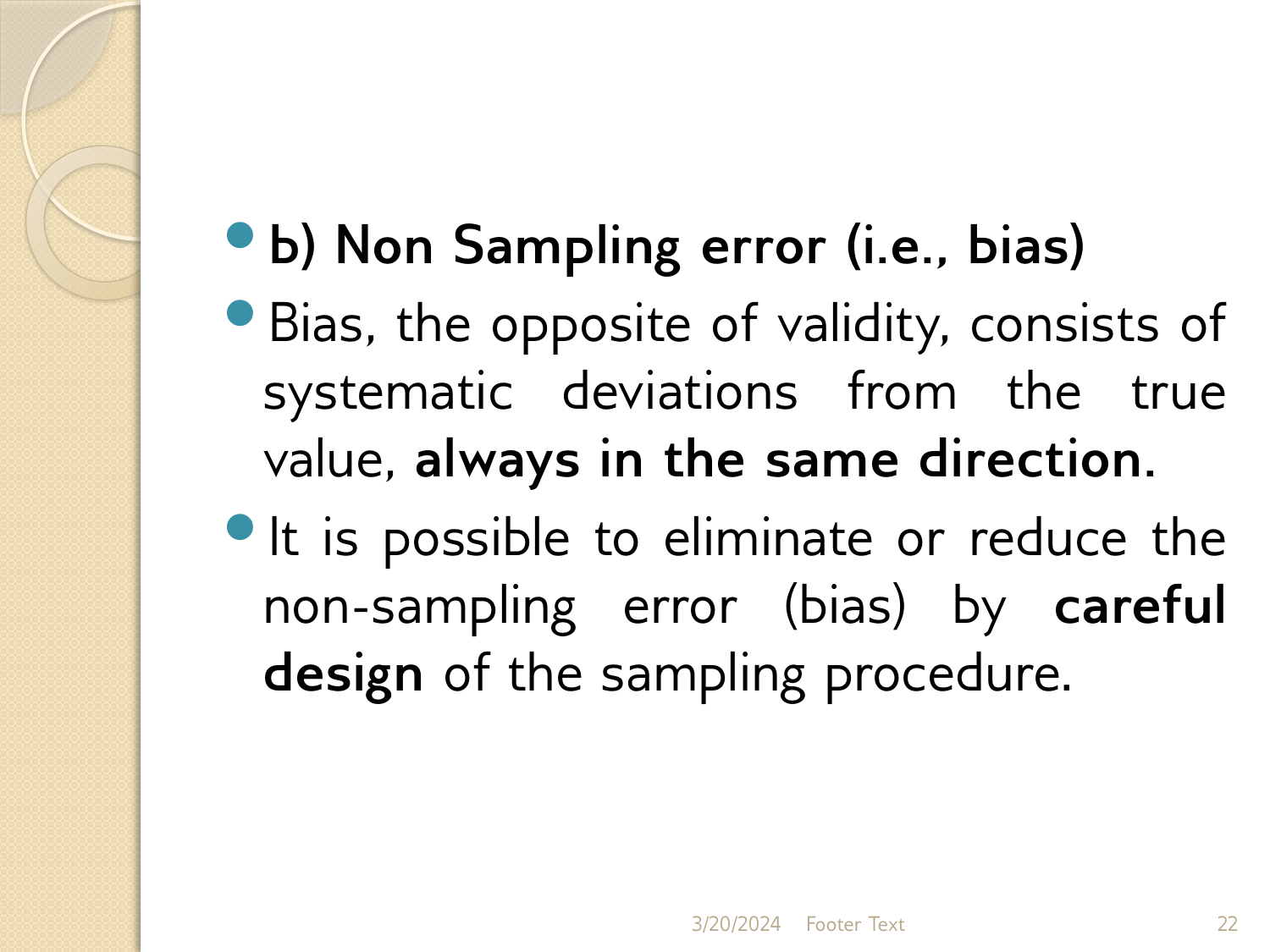

#
b) Non Sampling error (i.e., bias)
Bias, the opposite of validity, consists of systematic deviations from the true value, always in the same direction.
It is possible to eliminate or reduce the non-sampling error (bias) by careful design of the sampling procedure.
3/20/2024
Footer Text
22